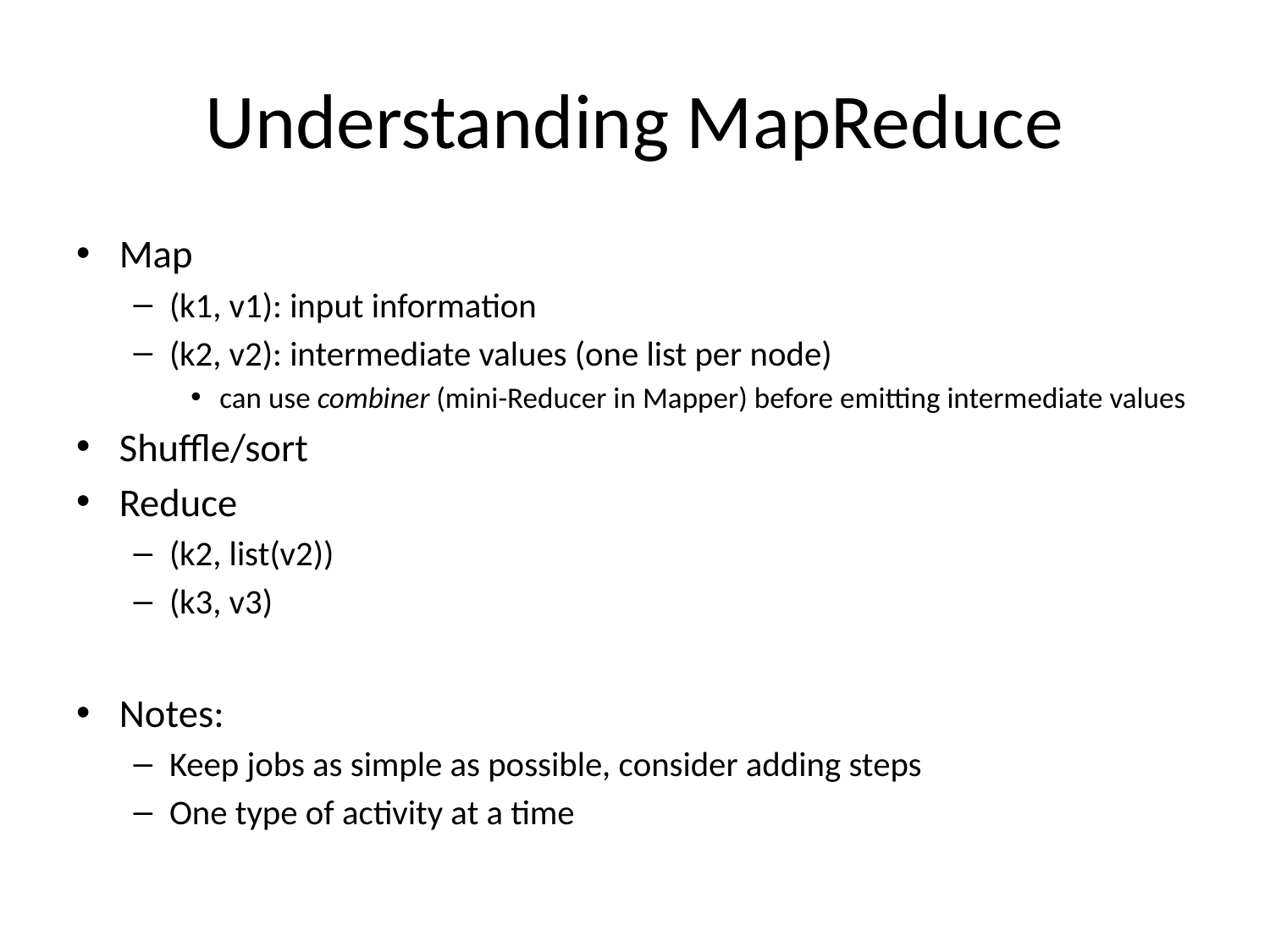

# Understanding MapReduce
Map
(k1, v1): input information
(k2, v2): intermediate values (one list per node)
can use combiner (mini-Reducer in Mapper) before emitting intermediate values
Shuffle/sort
Reduce
(k2, list(v2))
(k3, v3)

Notes:
Keep jobs as simple as possible, consider adding steps
One type of activity at a time